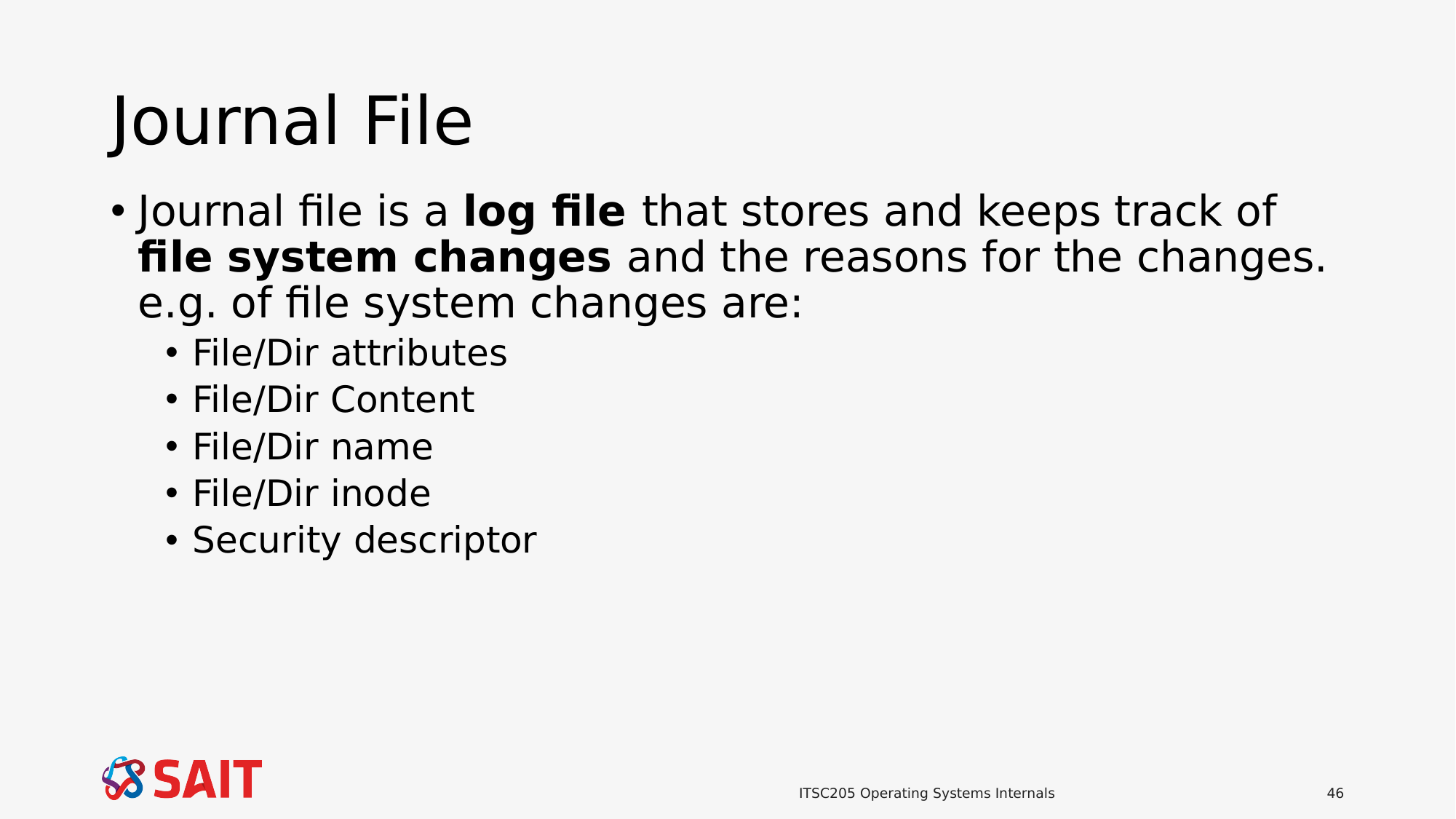

# Journal File
Journal file is a log file that stores and keeps track of file system changes and the reasons for the changes. e.g. of file system changes are:
File/Dir attributes
File/Dir Content
File/Dir name
File/Dir inode
Security descriptor
ITSC205 Operating Systems Internals
46